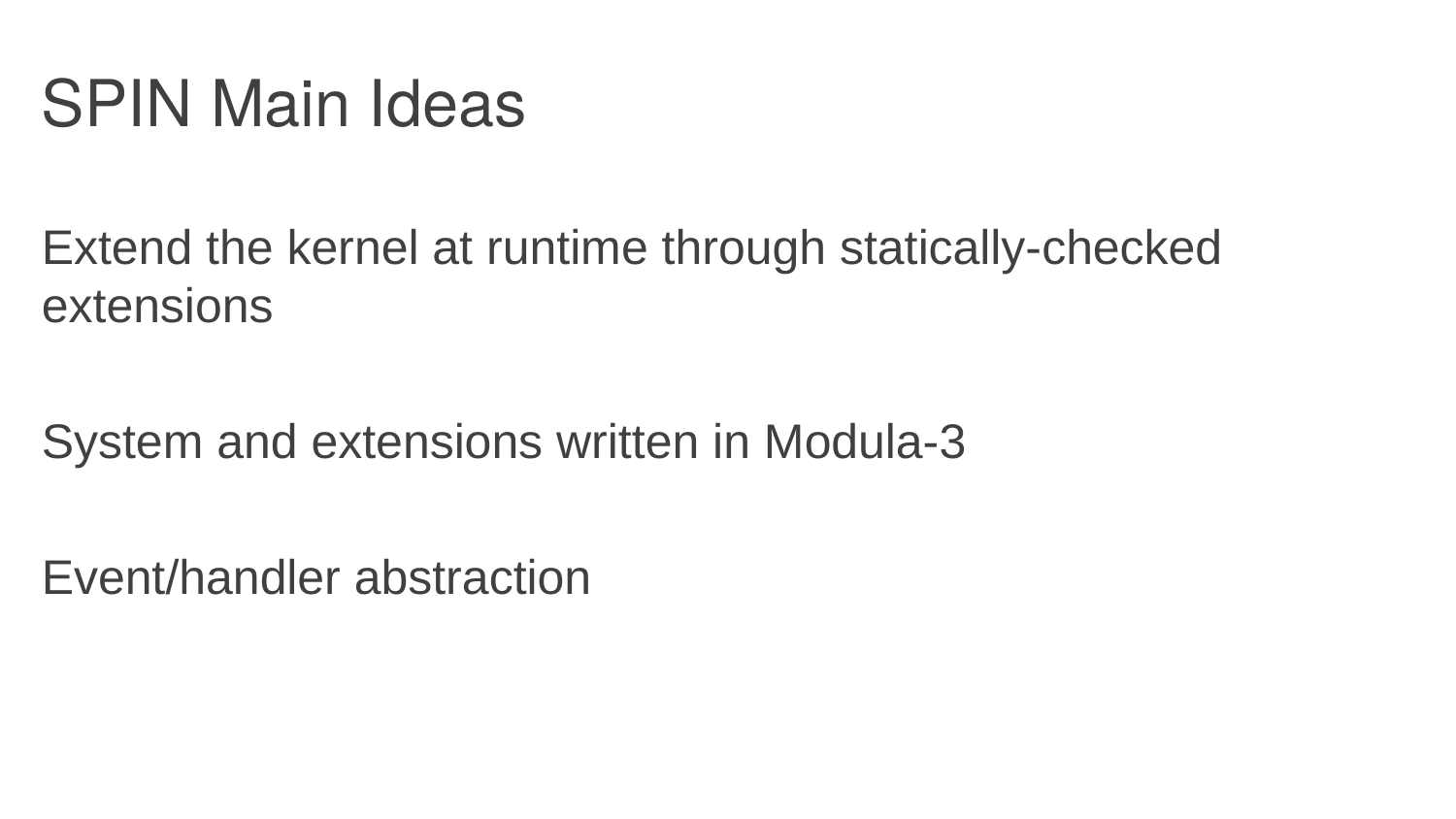

# SPIN Main Ideas
Extend the kernel at runtime through statically-checked extensions

System and extensions written in Modula-3

Event/handler abstraction